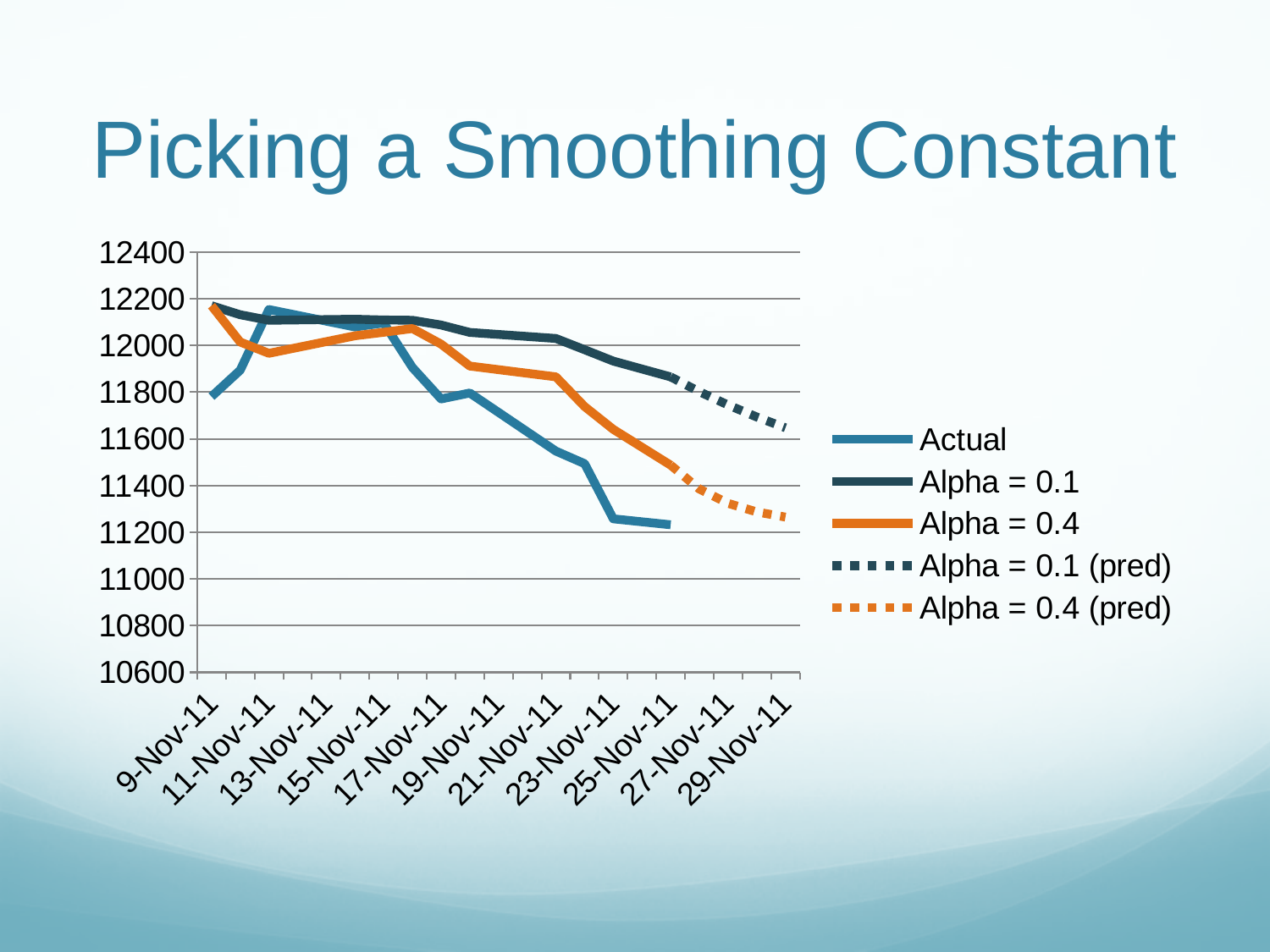

# Picking a Smoothing Constant

### Chart

| Category | Actual | Alpha = 0.1 | Alpha = 0.4 | Alpha = 0.1 (pred) | Alpha = 0.4 (pred) |
|---|---|---|---|---|---|
| 40876.0 | None | None | None | 11647.36649667406 | 11264.8905528235 |
| 40875.0 | None | None | None | 11693.54277408229 | 11286.96425470584 |
| 40874.0 | None | None | None | 11744.84974898032 | 11323.75375784306 |
| 40873.0 | None | None | None | 11801.85749886702 | 11385.0695964051 |
| 40872.0 | 11231.78 | 11865.19944318558 | 11487.26266067517 | 11865.19944318558 | 11487.26266067517 |
| 40870.0 | 11257.55 | 11932.71604798397 | 11640.40443445862 | None | None |
| 40869.0 | 11493.72 | 11981.49338664886 | 11738.19405743104 | None | None |
| 40868.0 | 11547.31 | 12029.7359851654 | 11865.4500957184 | None | None |
| 40865.0 | 11796.16 | 12055.688872406 | 11911.643492864 | None | None |
| 40864.0 | 11770.73 | 12087.35096934 | 12005.58582144 | None | None |
| 40863.0 | 11905.59 | 12107.5466326 | 12072.2497024 | None | None |
| 40862.0 | 12096.16 | 12108.811814 | 12056.309504 | None | None |
| 40861.0 | 12078.98 | 12112.12646 | 12041.19584 | None | None |
| 40858.0 | 12153.68 | 12107.5094 | 11966.2064 | None | None |
| 40857.0 | 11893.79 | 12131.256 | 12014.484 | None | None |
| 40856.0 | 11780.94 | 12170.18 | 12170.18 | None | None |